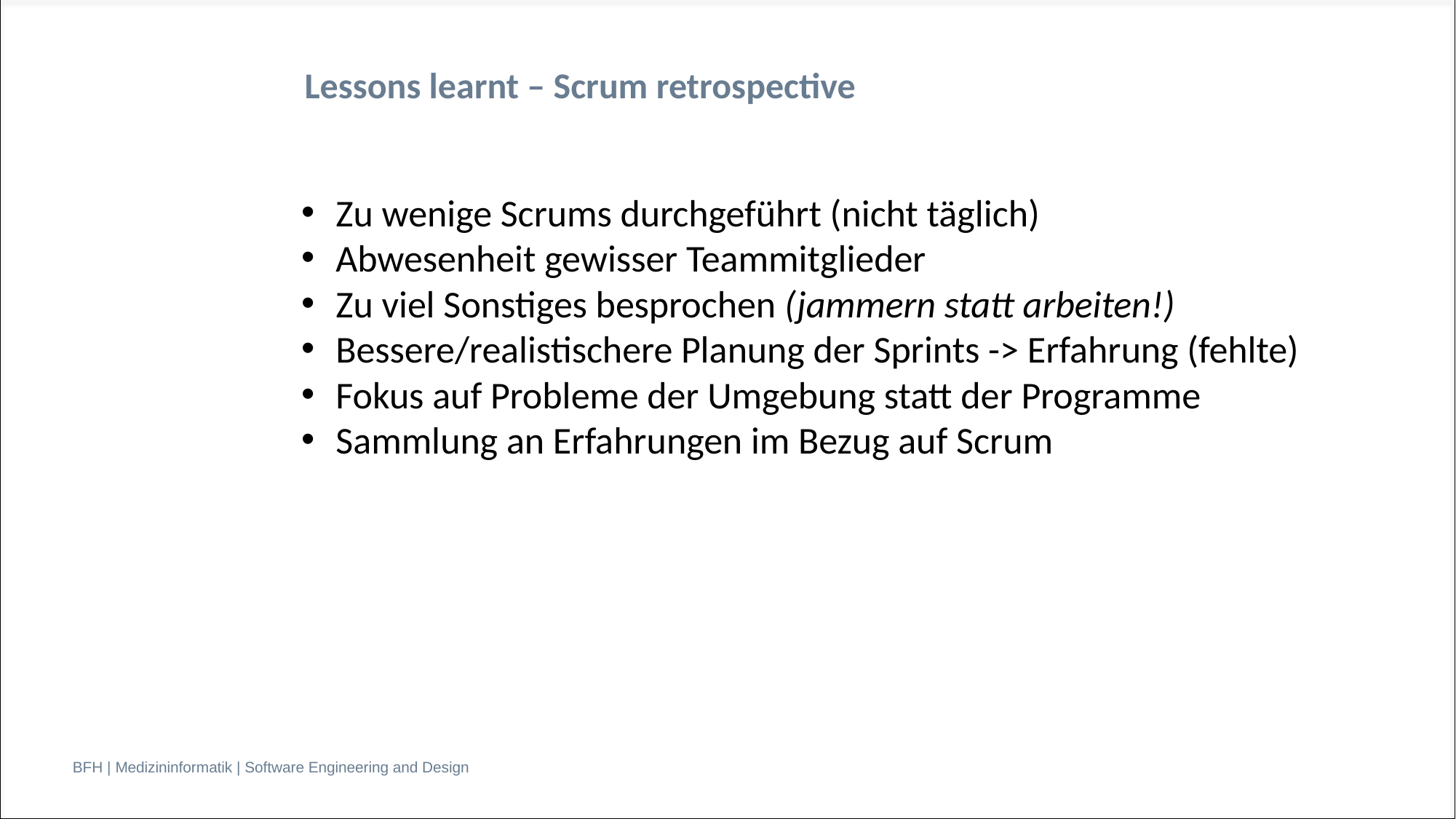

Lessons learnt – Scrum retrospective
Zu wenige Scrums durchgeführt (nicht täglich)
Abwesenheit gewisser Teammitglieder
Zu viel Sonstiges besprochen (jammern statt arbeiten!)
Bessere/realistischere Planung der Sprints -> Erfahrung (fehlte)
Fokus auf Probleme der Umgebung statt der Programme
Sammlung an Erfahrungen im Bezug auf Scrum